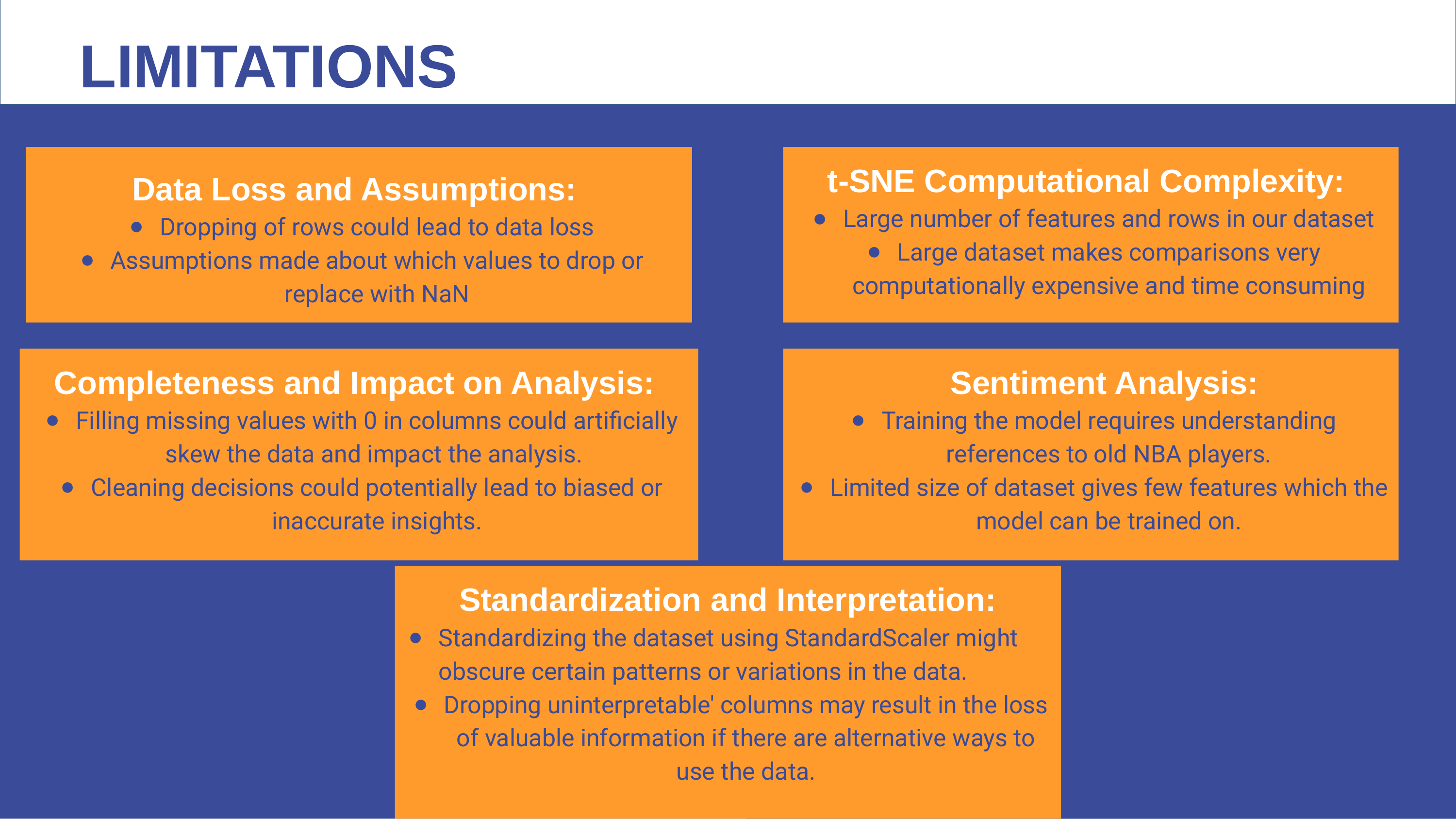

LIMITATIONS

LIMITATIONS
Data Loss and Assumptions:
Dropping of rows could lead to data loss
Assumptions made about which values to drop or replace with NaN
t-SNE Computational Complexity:
Large number of features and rows in our dataset
Large dataset makes comparisons very computationally expensive and time consuming
Completeness and Impact on Analysis:
Filling missing values with 0 in columns could artificially skew the data and impact the analysis.
Cleaning decisions could potentially lead to biased or inaccurate insights.

Sentiment Analysis:
Training the model requires understanding references to old NBA players.
Limited size of dataset gives few features which the model can be trained on.
Standardization and Interpretation:
Standardizing the dataset using StandardScaler might obscure certain patterns or variations in the data.
Dropping uninterpretable' columns may result in the loss of valuable information if there are alternative ways to use the data.